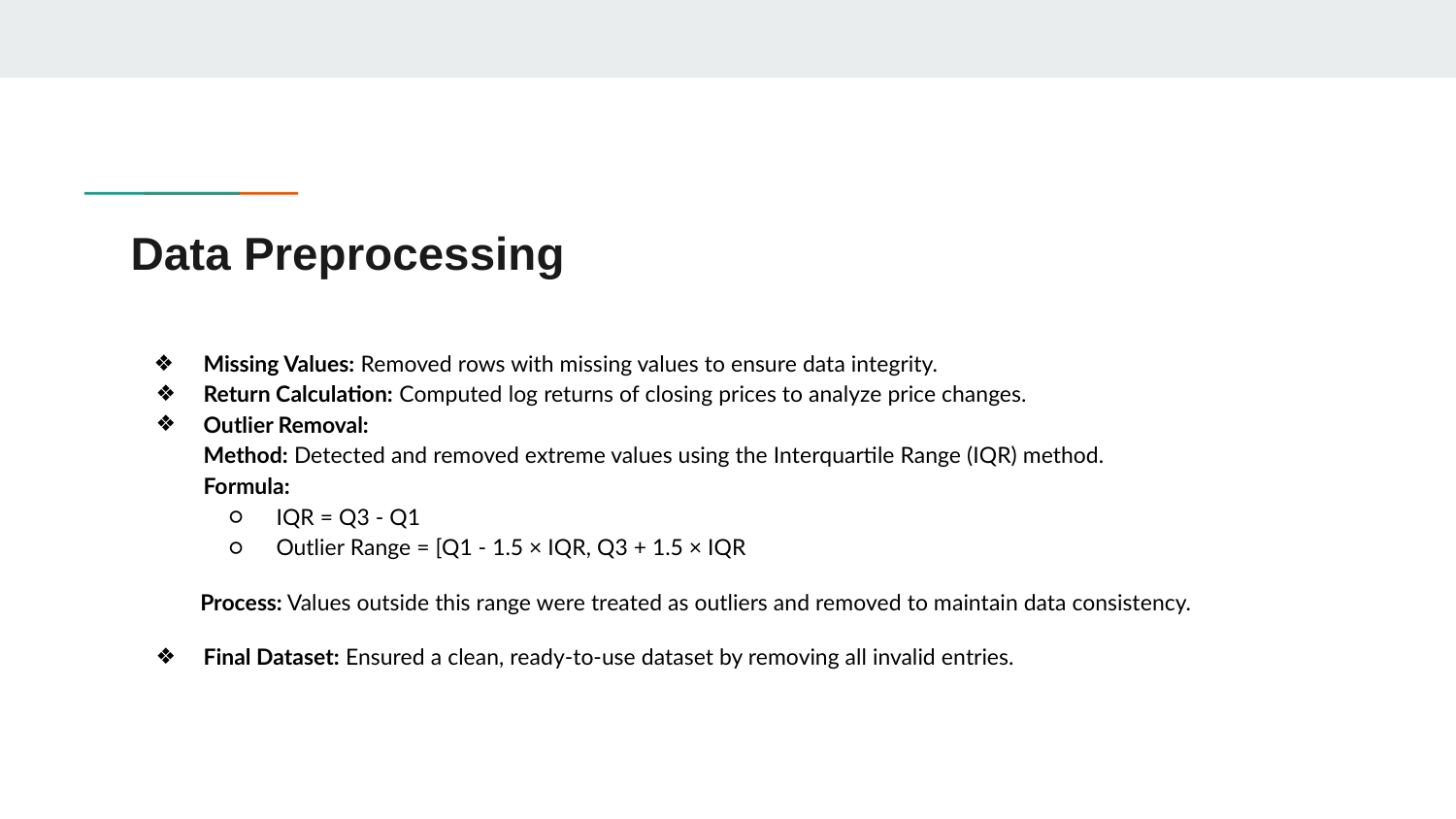

# Data Preprocessing
Missing Values: Removed rows with missing values to ensure data integrity.
Return Calculation: Computed log returns of closing prices to analyze price changes.
Outlier Removal:
Method: Detected and removed extreme values using the Interquartile Range (IQR) method.
Formula:
IQR = Q3 - Q1
Outlier Range = [Q1 - 1.5 × IQR, Q3 + 1.5 × IQR
            Process: Values outside this range were treated as outliers and removed to maintain data consistency.
Final Dataset: Ensured a clean, ready-to-use dataset by removing all invalid entries.